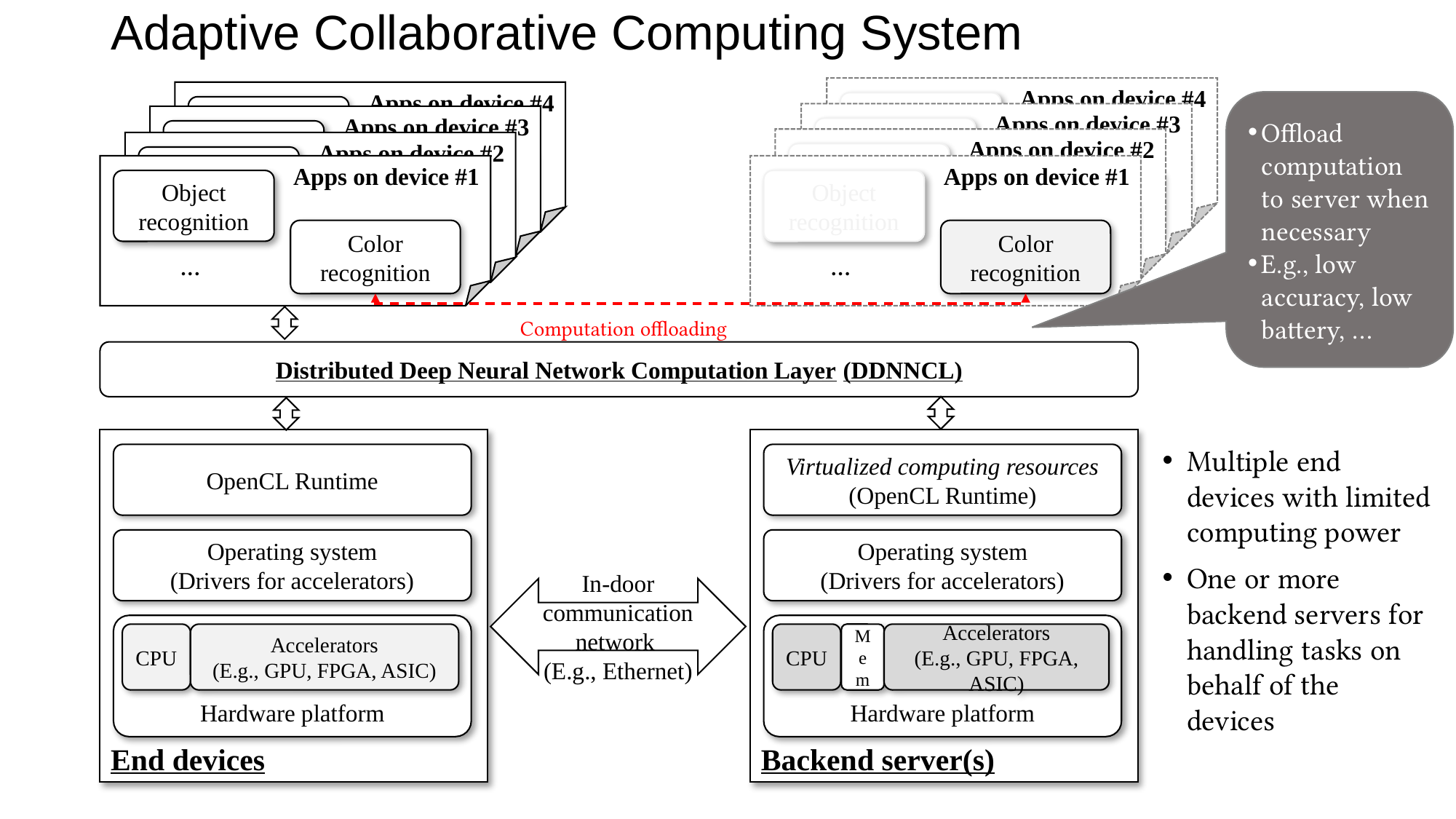

# Adaptive Collaborative Computing System
Apps on device #4
Object recognition
Color recognition
…
Apps on device #3
Object recognition
Color recognition
…
Apps on device #2
Object recognition
Color recognition
…
Apps on device #1
Object recognition
Color recognition
…
Computation offloading
Apps on device #4
Object recognition
Color recognition
…
Offload computation to server when necessary
E.g., low accuracy, low battery, …
Apps on device #3
Object recognition
Color recognition
…
Apps on device #2
Object recognition
Color recognition
…
Apps on device #1
Object recognition
Color recognition
…

Distributed Deep Neural Network Computation Layer (DDNNCL)

End devices
Backend server(s)
Multiple end devices with limited computing power
One or more backend servers for handling tasks on behalf of the devices
OpenCL Runtime
Virtualized computing resources
(OpenCL Runtime)
Operating system
(Drivers for accelerators)
Operating system
(Drivers for accelerators)
In-door communication network
(E.g., Ethernet)
Hardware platform
Hardware platform
CPU
Accelerators
(E.g., GPU, FPGA, ASIC)
CPU
Mem
Accelerators
(E.g., GPU, FPGA, ASIC)